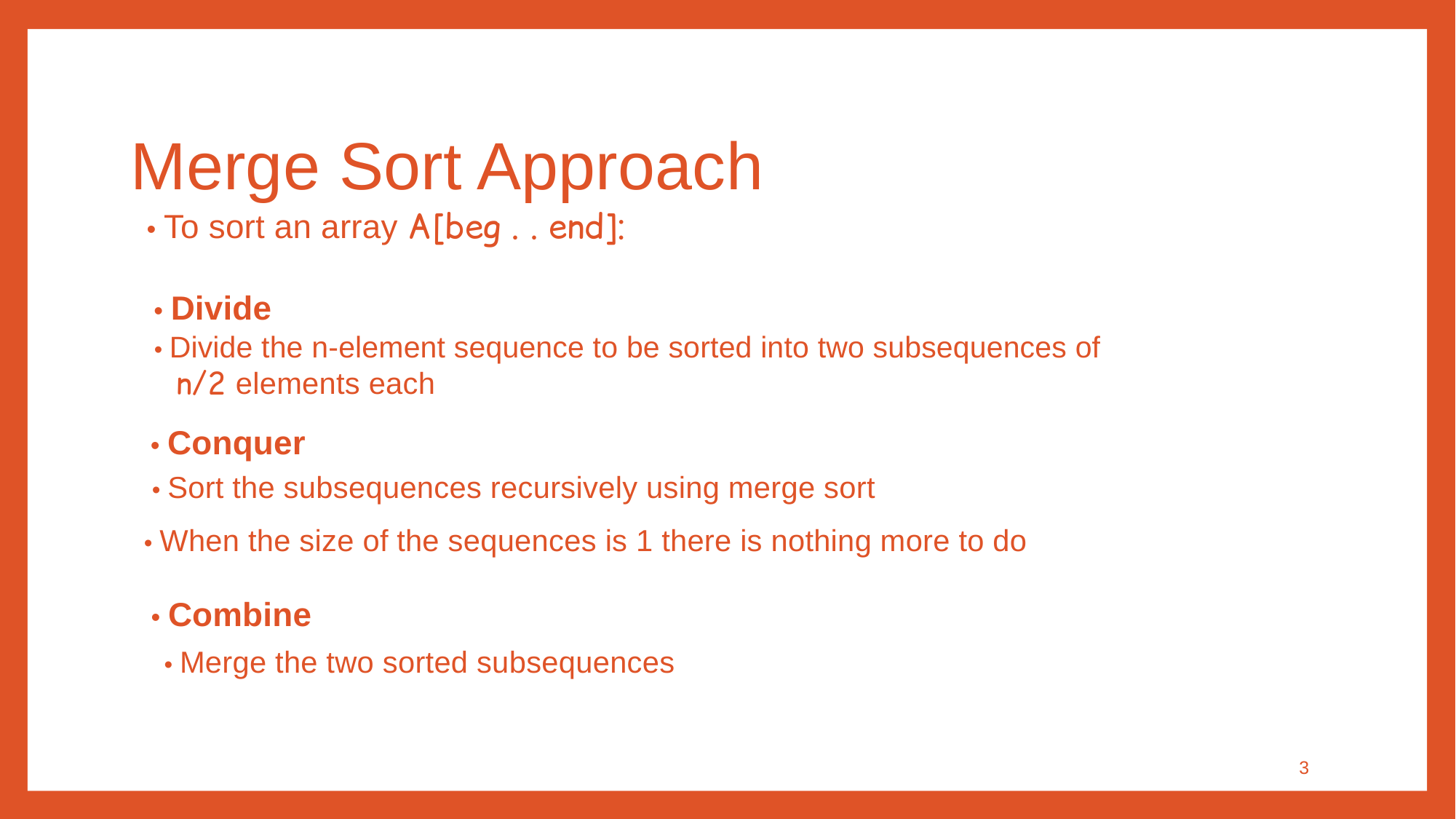

Merge Sort Approach
• To sort an array A[beg . . end]:
• Divide
• Divide the n-element sequence to be sorted into two subsequences of
n/2 elements each
• Conquer
• Sort the subsequences recursively using merge sort
• When the size of the sequences is 1 there is nothing more to do
• Combine
• Merge the two sorted subsequences
3